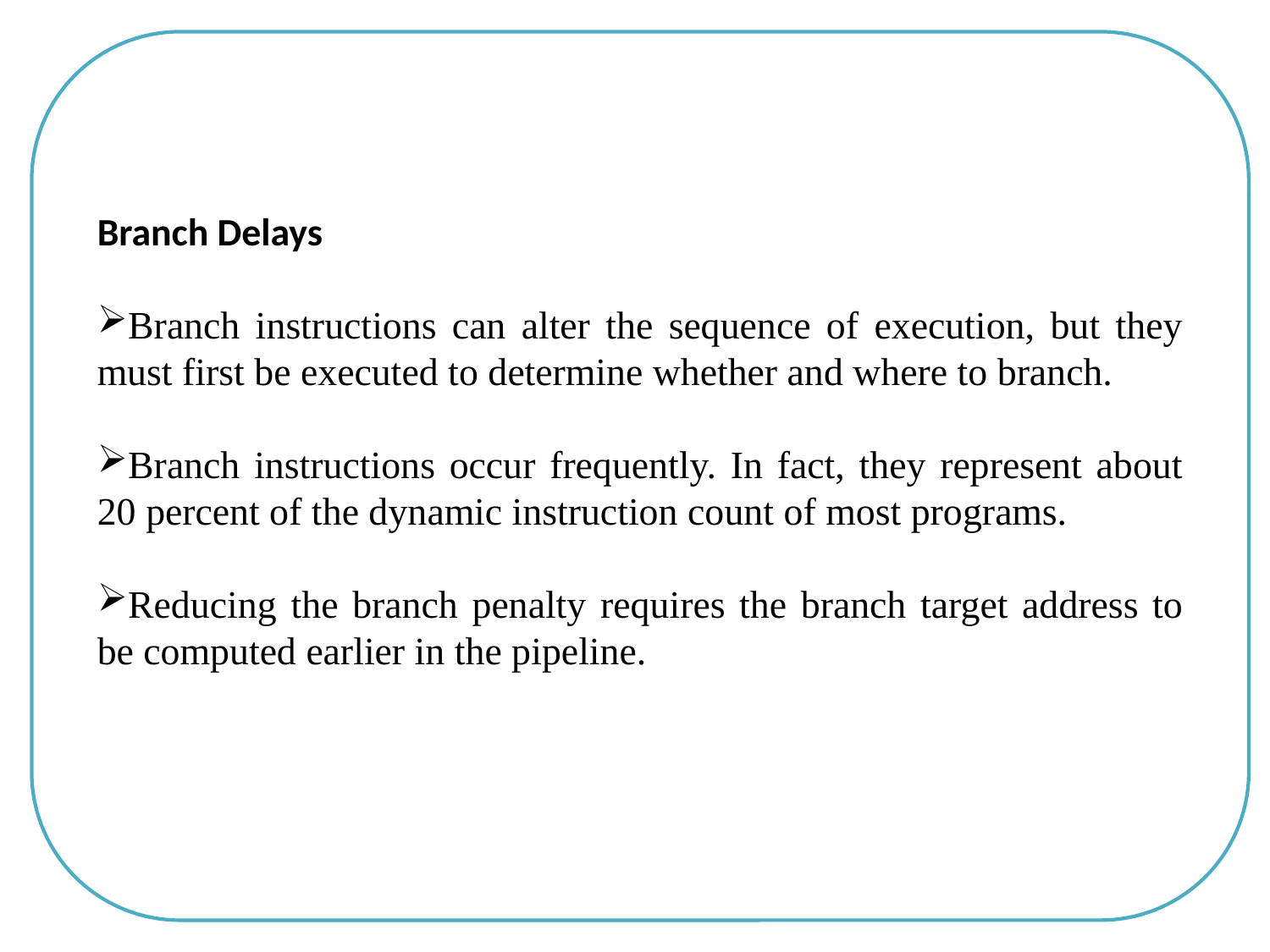

Branch Delays

Branch instructions can alter the sequence of execution, but they must first be executed to determine whether and where to branch.

Branch instructions occur frequently. In fact, they represent about 20 percent of the dynamic instruction count of most programs.

Reducing the branch penalty requires the branch target address to be computed earlier in the pipeline.